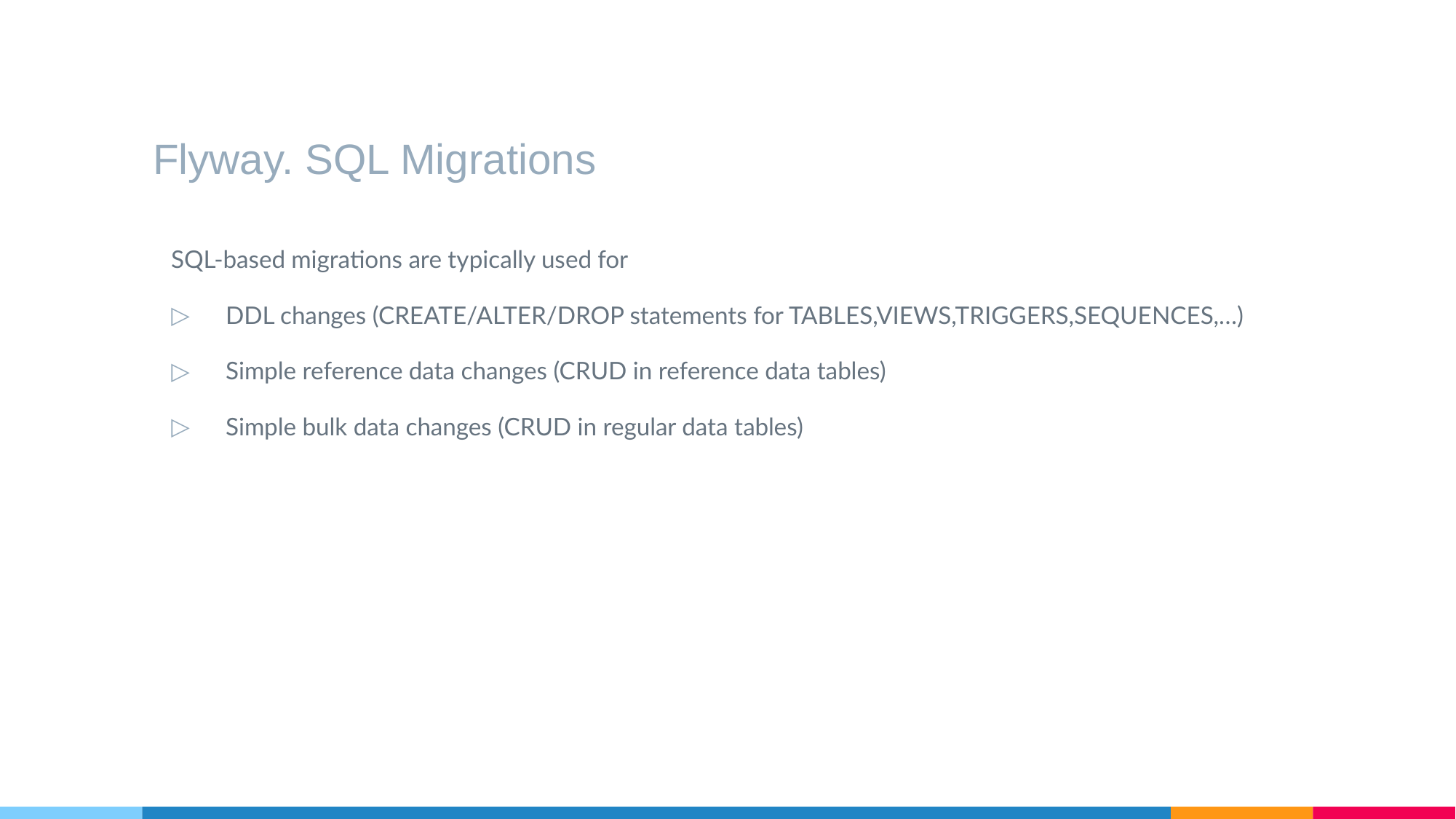

Flyway. SQL Migrations
SQL-based migrations are typically used for
DDL changes (CREATE/ALTER/DROP statements for TABLES,VIEWS,TRIGGERS,SEQUENCES,…)
Simple reference data changes (CRUD in reference data tables)
Simple bulk data changes (CRUD in regular data tables)